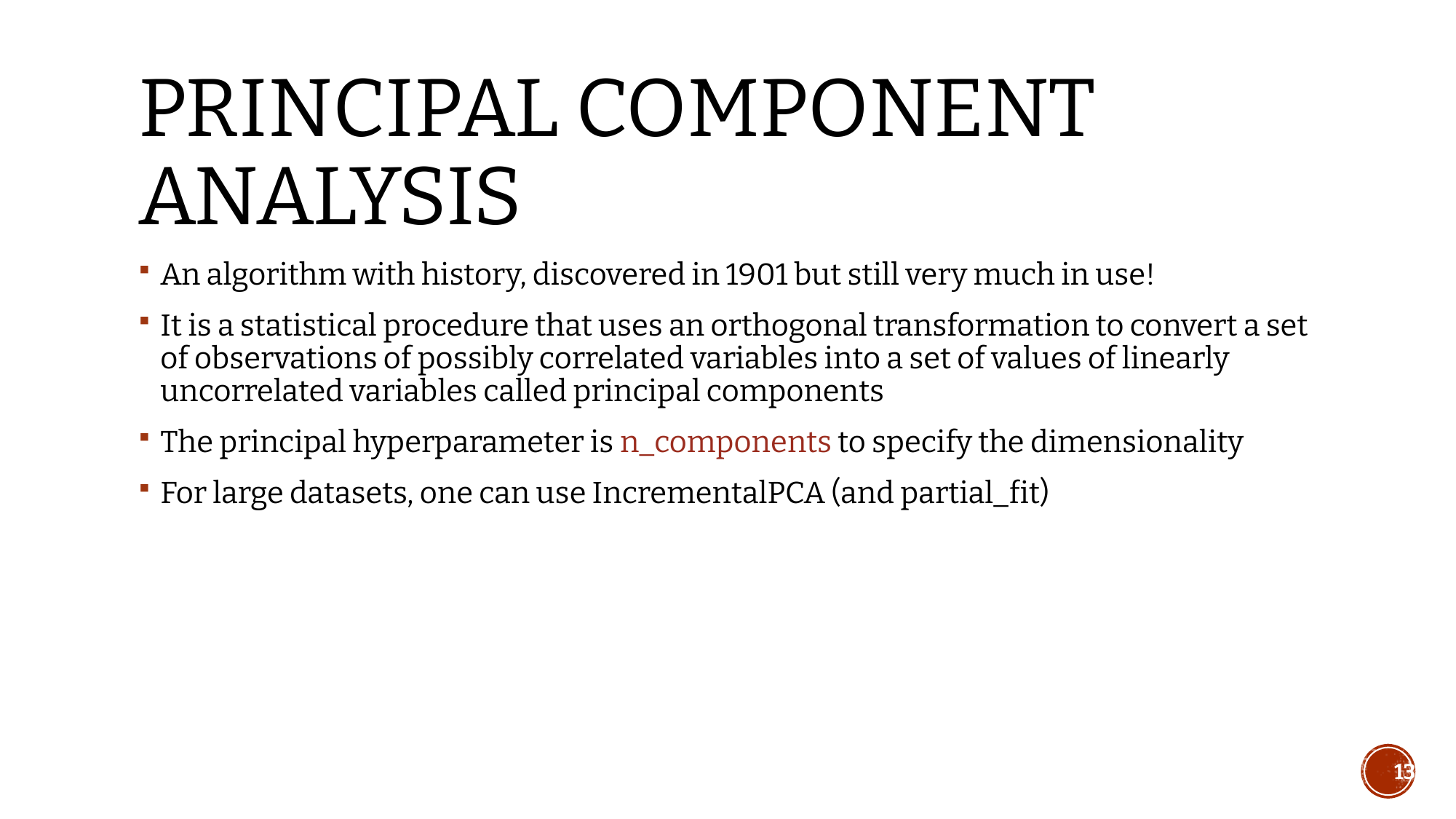

# Principal Component Analysis
An algorithm with history, discovered in 1901 but still very much in use!
It is a statistical procedure that uses an orthogonal transformation to convert a set of observations of possibly correlated variables into a set of values of linearly uncorrelated variables called principal components
The principal hyperparameter is n_components to specify the dimensionality
For large datasets, one can use IncrementalPCA (and partial_fit)
13